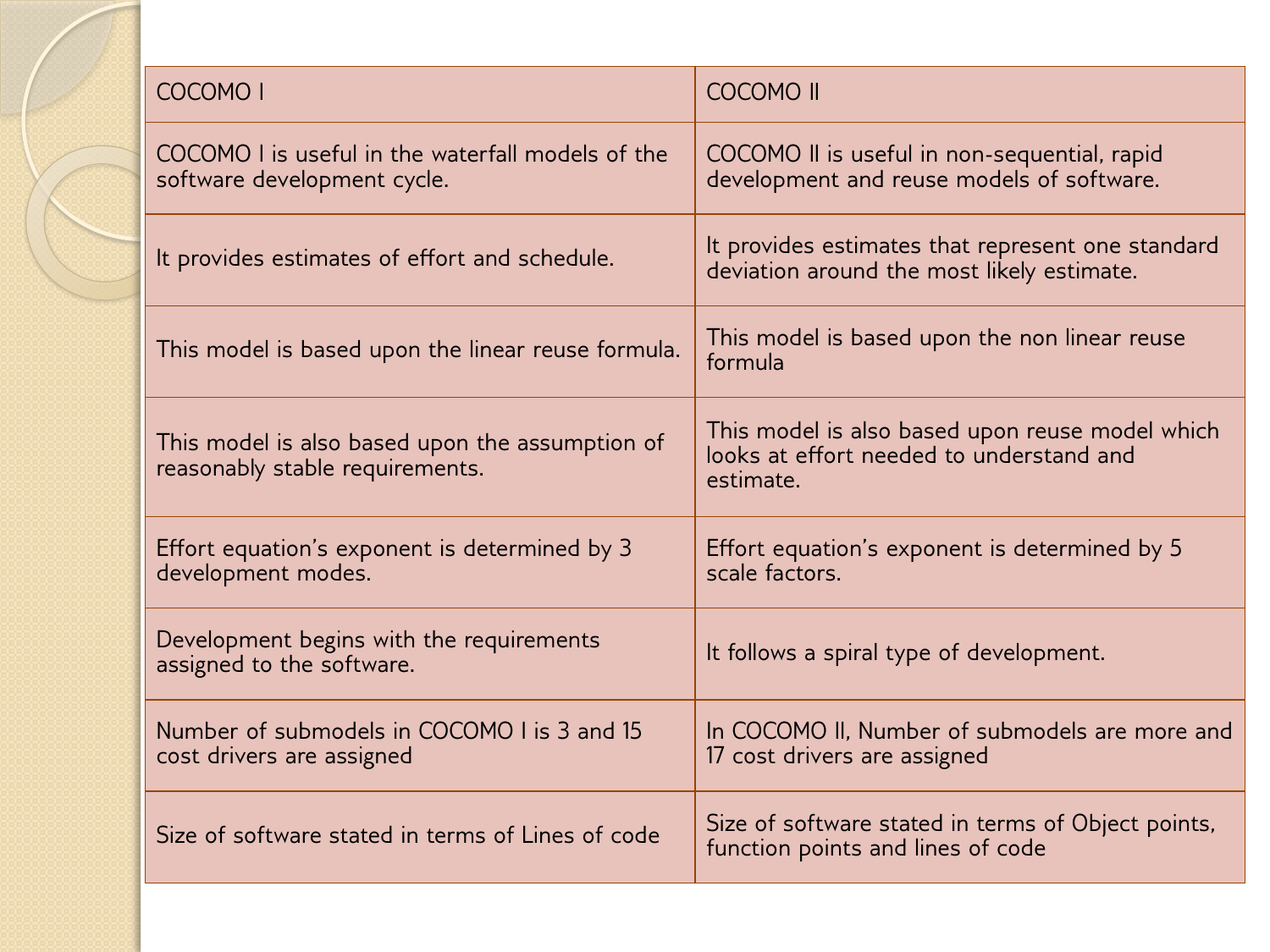

| COCOMO I | COCOMO II |
| --- | --- |
| COCOMO I is useful in the waterfall models of the software development cycle. | COCOMO II is useful in non-sequential, rapid development and reuse models of software. |
| It provides estimates of effort and schedule. | It provides estimates that represent one standard deviation around the most likely estimate. |
| This model is based upon the linear reuse formula. | This model is based upon the non linear reuse formula |
| This model is also based upon the assumption of reasonably stable requirements. | This model is also based upon reuse model which looks at effort needed to understand and estimate. |
| Effort equation’s exponent is determined by 3 development modes. | Effort equation’s exponent is determined by 5 scale factors. |
| Development begins with the requirements assigned to the software. | It follows a spiral type of development. |
| Number of submodels in COCOMO I is 3 and 15 cost drivers are assigned | In COCOMO II, Number of submodels are more and 17 cost drivers are assigned |
| Size of software stated in terms of Lines of code | Size of software stated in terms of Object points, function points and lines of code |